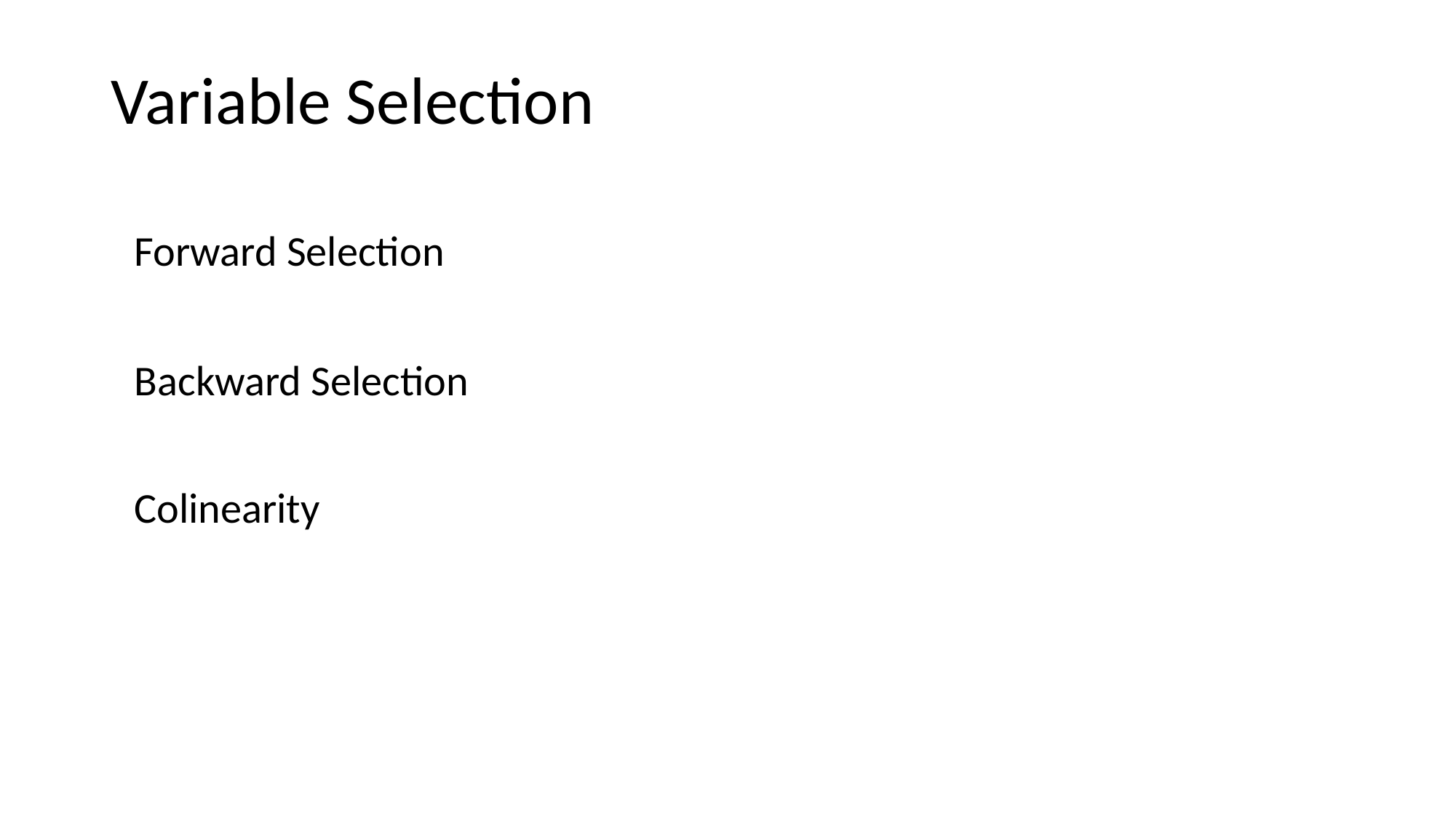

# Variable Selection
Forward Selection
Backward Selection
Colinearity